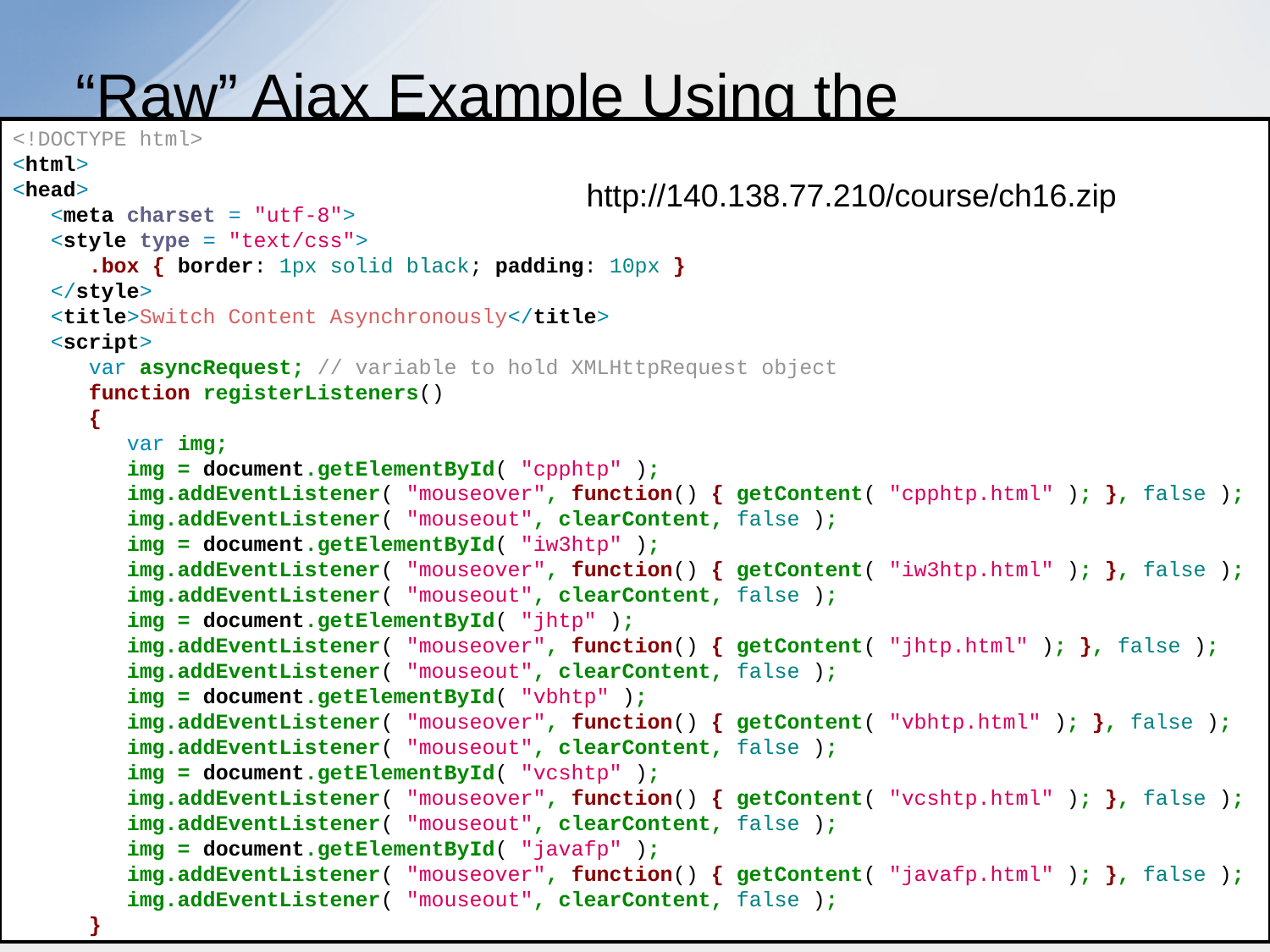

# “Raw” Ajax Example Using the XMLhttpRequest Object
<!DOCTYPE html>
<html>
<head>
   <meta charset = "utf-8">
   <style type = "text/css">
      .box { border: 1px solid black; padding: 10px }
   </style>
   <title>Switch Content Asynchronously</title>
   <script>
      var asyncRequest; // variable to hold XMLHttpRequest object
      function registerListeners()
      {
         var img;
         img = document.getElementById( "cpphtp" );
         img.addEventListener( "mouseover", function() { getContent( "cpphtp.html" ); }, false );
         img.addEventListener( "mouseout", clearContent, false );
         img = document.getElementById( "iw3htp" );
         img.addEventListener( "mouseover", function() { getContent( "iw3htp.html" ); }, false );
         img.addEventListener( "mouseout", clearContent, false );
         img = document.getElementById( "jhtp" );
         img.addEventListener( "mouseover", function() { getContent( "jhtp.html" ); }, false );
         img.addEventListener( "mouseout", clearContent, false );
         img = document.getElementById( "vbhtp" );
         img.addEventListener( "mouseover", function() { getContent( "vbhtp.html" ); }, false );
         img.addEventListener( "mouseout", clearContent, false );
         img = document.getElementById( "vcshtp" );
         img.addEventListener( "mouseover", function() { getContent( "vcshtp.html" ); }, false );
         img.addEventListener( "mouseout", clearContent, false );
         img = document.getElementById( "javafp" );
         img.addEventListener( "mouseover", function() { getContent( "javafp.html" ); }, false );
         img.addEventListener( "mouseout", clearContent, false );
      }
http://140.138.77.210/course/ch16.zip

7